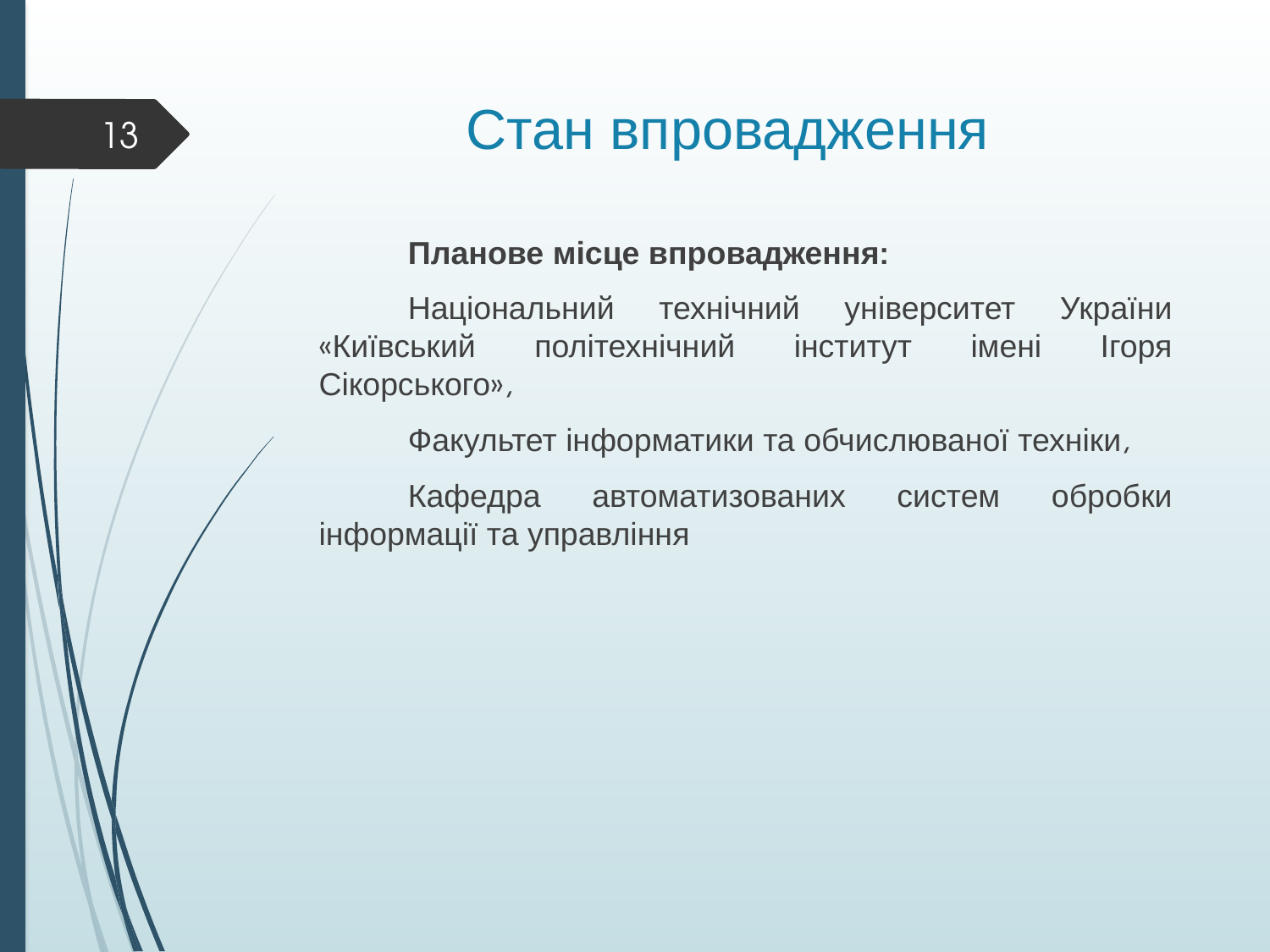

# Стан впровадження
13
Планове місце впровадження:
Національний технічний університет України «Київський політехнічний інститут імені Ігоря Сікорського»,
Факультет інформатики та обчислюваної техніки,
Кафедра автоматизованих систем обробки інформації та управління